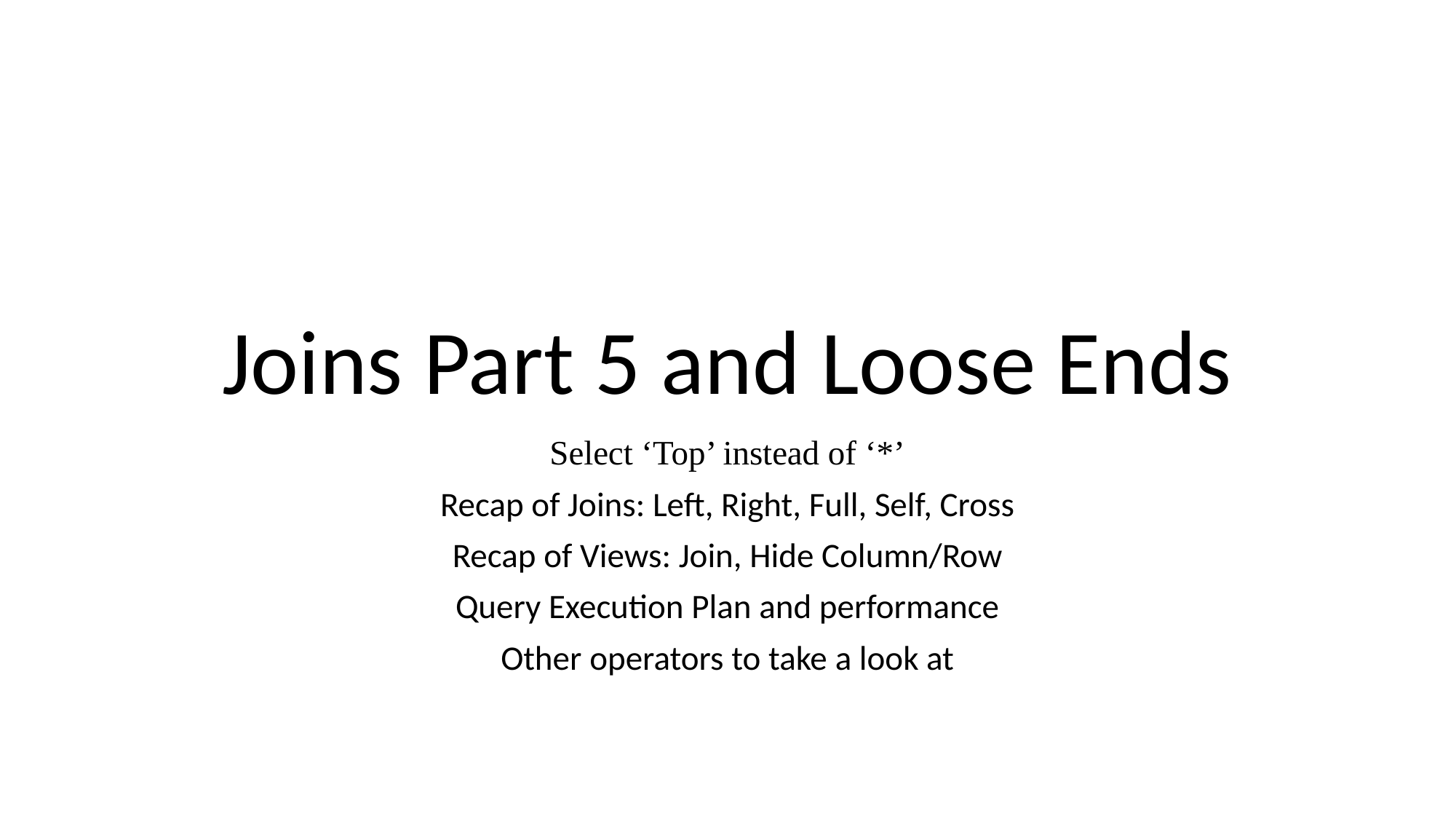

# Joins Part 5 and Loose Ends
Select ‘Top’ instead of ‘*’
Recap of Joins: Left, Right, Full, Self, Cross
Recap of Views: Join, Hide Column/Row
Query Execution Plan and performance
Other operators to take a look at